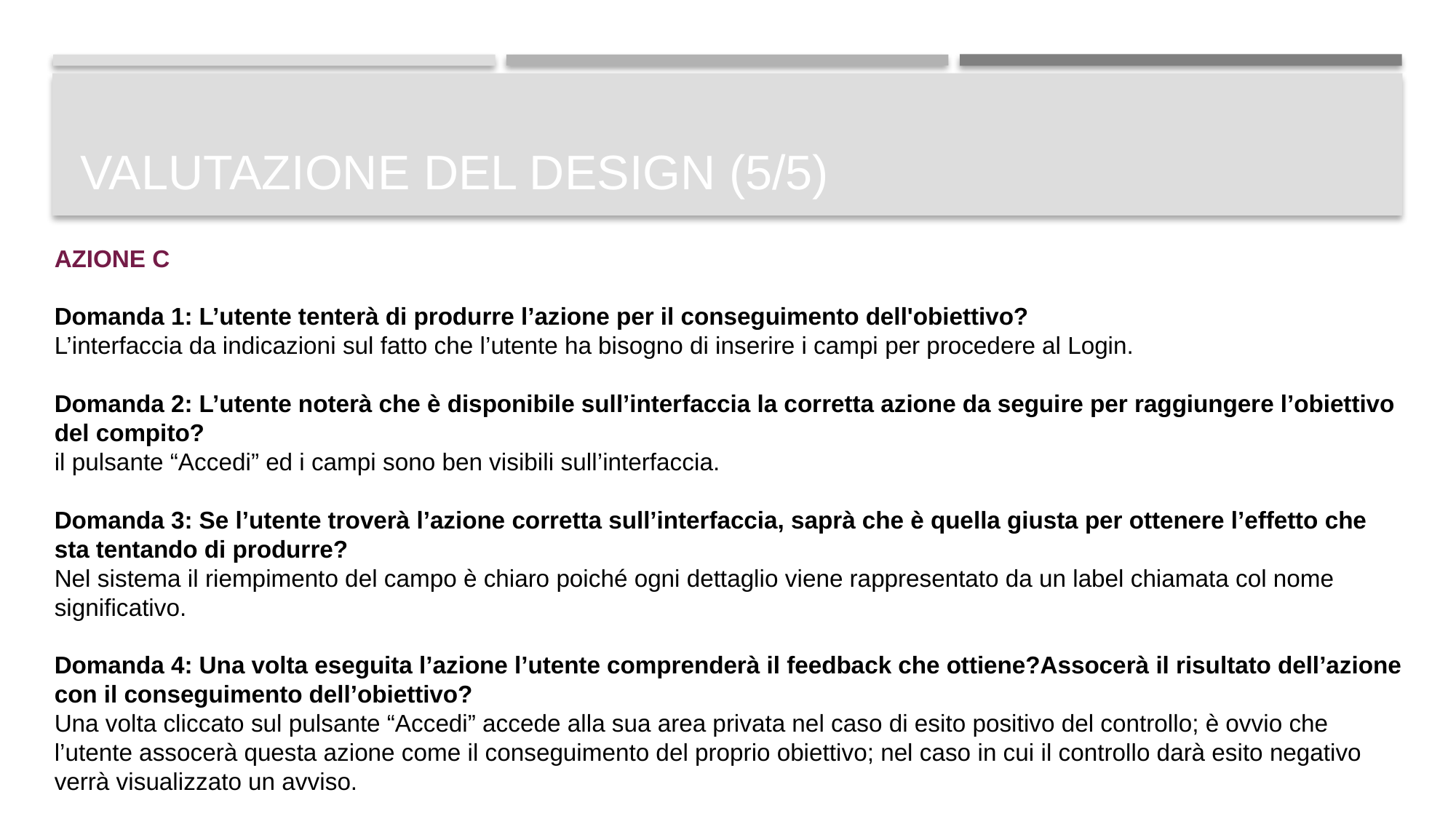

# Valutazione del design (5/5)
AZIONE C
Domanda 1: L’utente tenterà di produrre l’azione per il conseguimento dell'obiettivo?
L’interfaccia da indicazioni sul fatto che l’utente ha bisogno di inserire i campi per procedere al Login.
Domanda 2: L’utente noterà che è disponibile sull’interfaccia la corretta azione da seguire per raggiungere l’obiettivo del compito?
il pulsante “Accedi” ed i campi sono ben visibili sull’interfaccia.
Domanda 3: Se l’utente troverà l’azione corretta sull’interfaccia, saprà che è quella giusta per ottenere l’effetto che sta tentando di produrre?
Nel sistema il riempimento del campo è chiaro poiché ogni dettaglio viene rappresentato da un label chiamata col nome significativo.
Domanda 4: Una volta eseguita l’azione l’utente comprenderà il feedback che ottiene?Assocerà il risultato dell’azione con il conseguimento dell’obiettivo?
Una volta cliccato sul pulsante “Accedi” accede alla sua area privata nel caso di esito positivo del controllo; è ovvio che l’utente assocerà questa azione come il conseguimento del proprio obiettivo; nel caso in cui il controllo darà esito negativo verrà visualizzato un avviso.